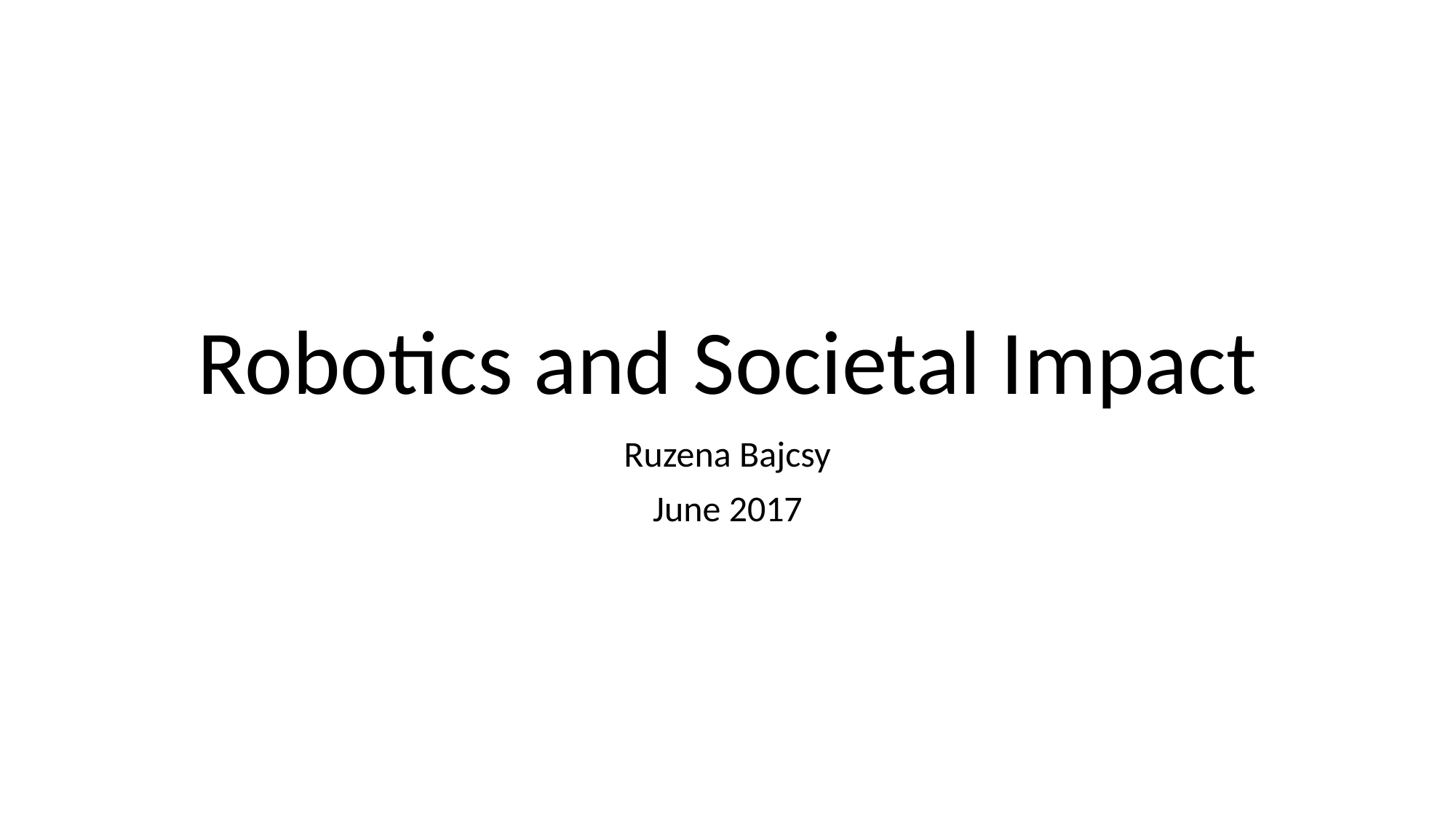

# Robotics and Societal Impact
Ruzena Bajcsy
June 2017